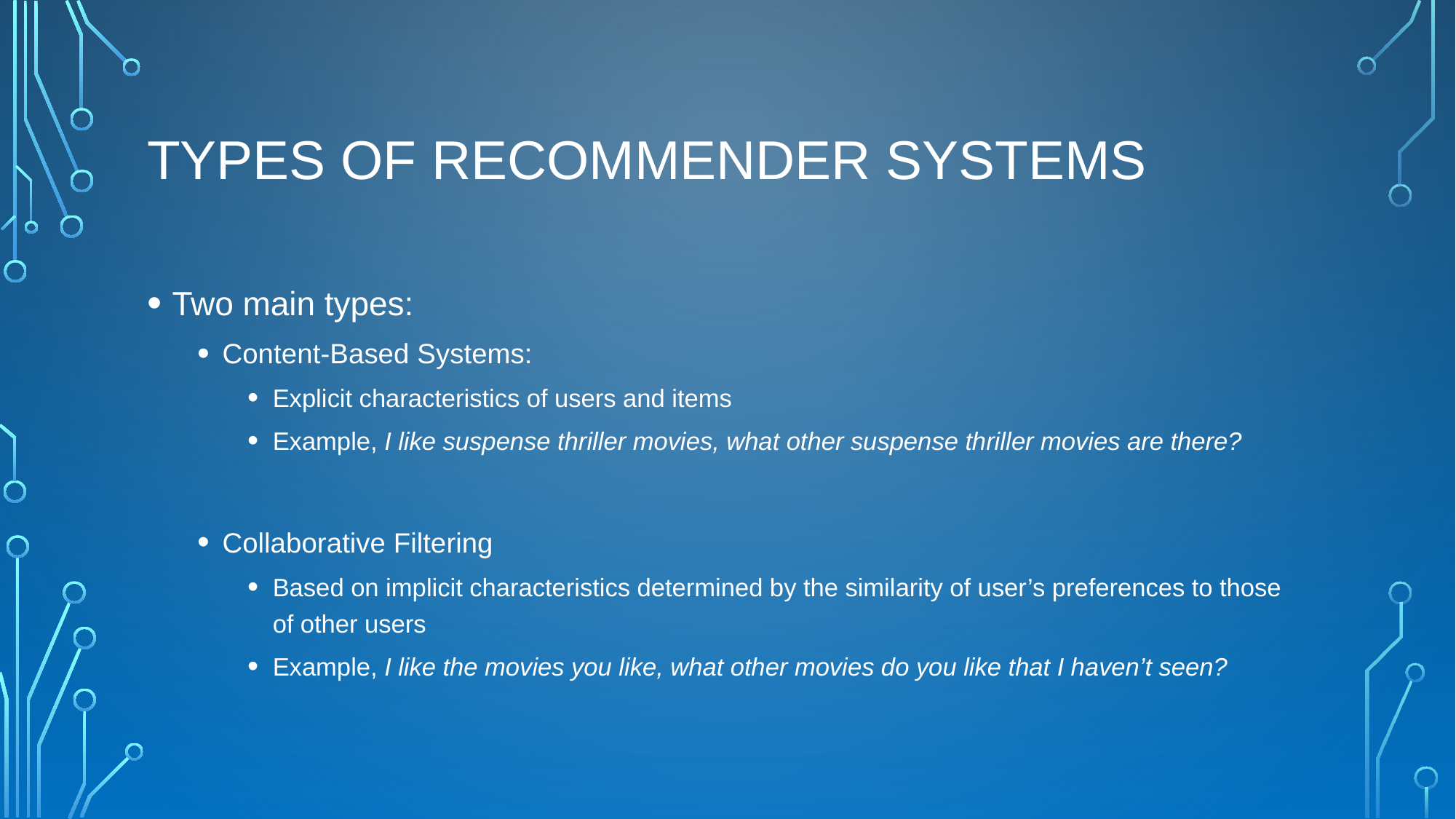

# Types of Recommender Systems
Two main types:
Content-Based Systems:
Explicit characteristics of users and items
Example, I like suspense thriller movies, what other suspense thriller movies are there?

Collaborative Filtering
Based on implicit characteristics determined by the similarity of user’s preferences to those of other users
Example, I like the movies you like, what other movies do you like that I haven’t seen?